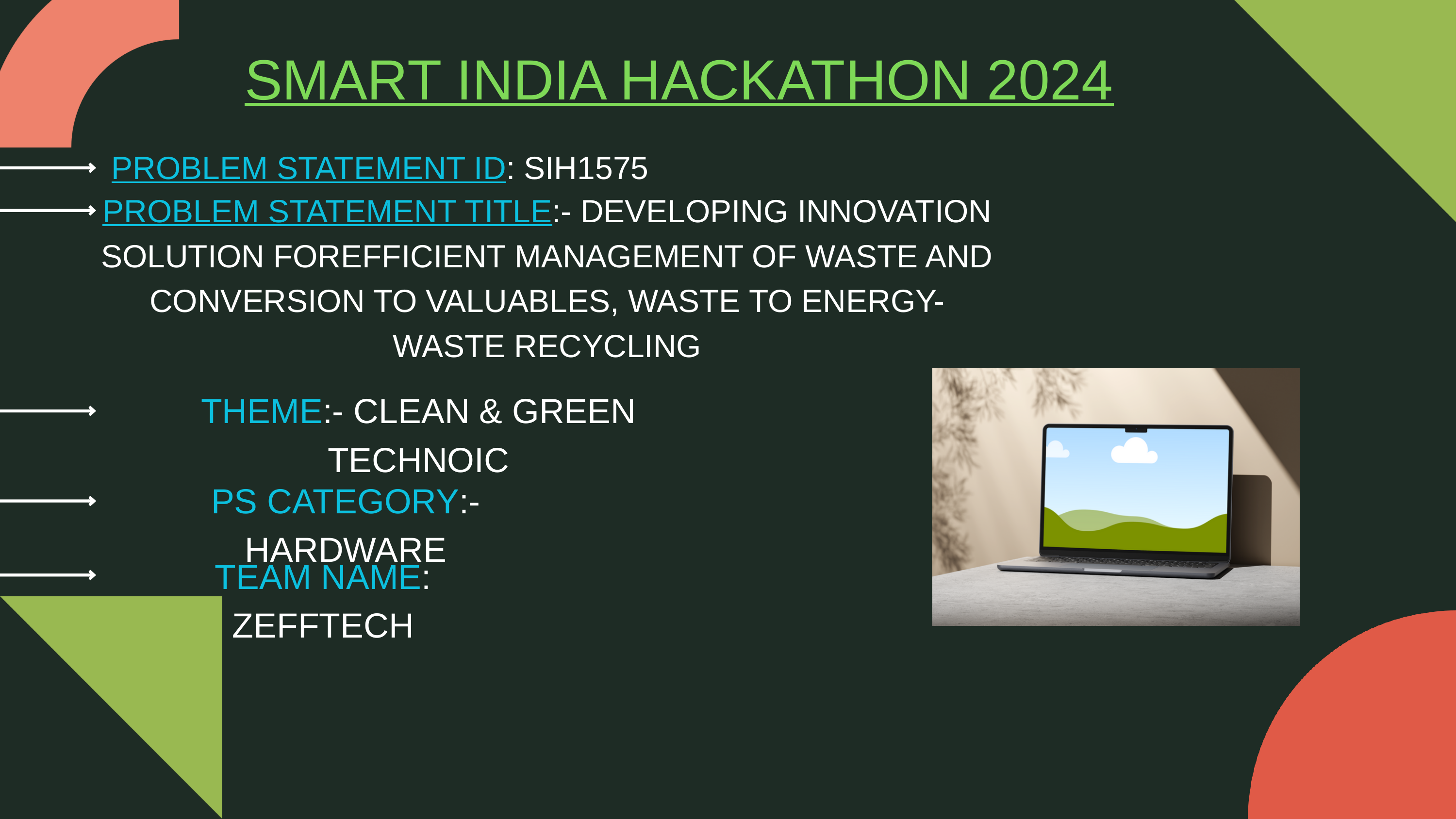

SMART INDIA HACKATHON 2024

PROBLEM STATEMENT ID: SIH1575

PROBLEM STATEMENT TITLE:- DEVELOPING INNOVATION SOLUTION FOREFFICIENT MANAGEMENT OF WASTE AND CONVERSION TO VALUABLES, WASTE TO ENERGY-WASTE RECYCLING

THEME:- CLEAN & GREEN TECHNOIC

PS CATEGORY:-HARDWARE

TEAM NAME: ZEFFTECH